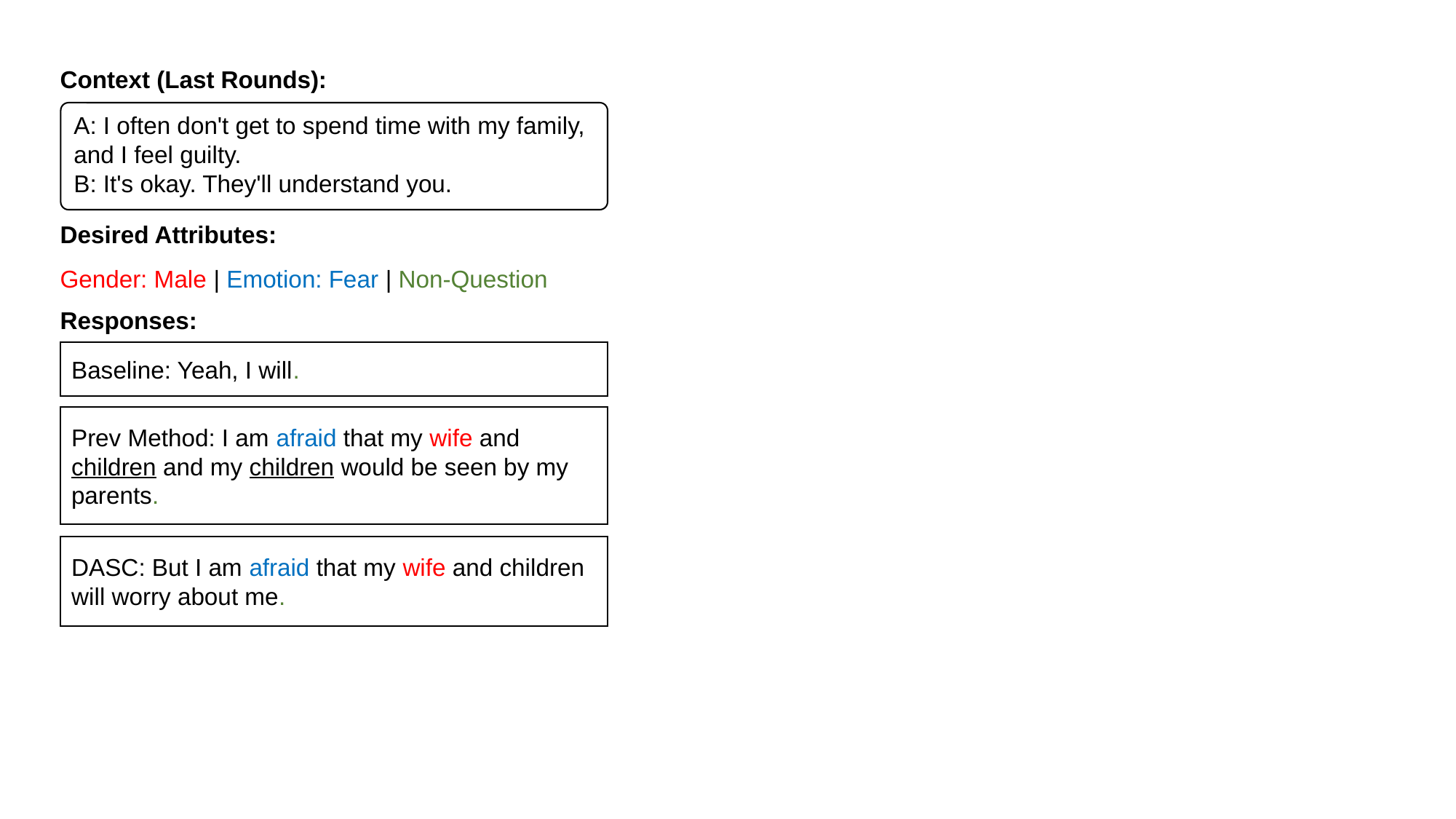

Context (Last Rounds):
A: I often don't get to spend time with my family, and I feel guilty.
B: It's okay. They'll understand you.
Desired Attributes:
Gender: Male | Emotion: Fear | Non-Question
Responses:
Baseline: Yeah, I will.
Prev Method: I am afraid that my wife and children and my children would be seen by my parents.
DASC: But I am afraid that my wife and children will worry about me.